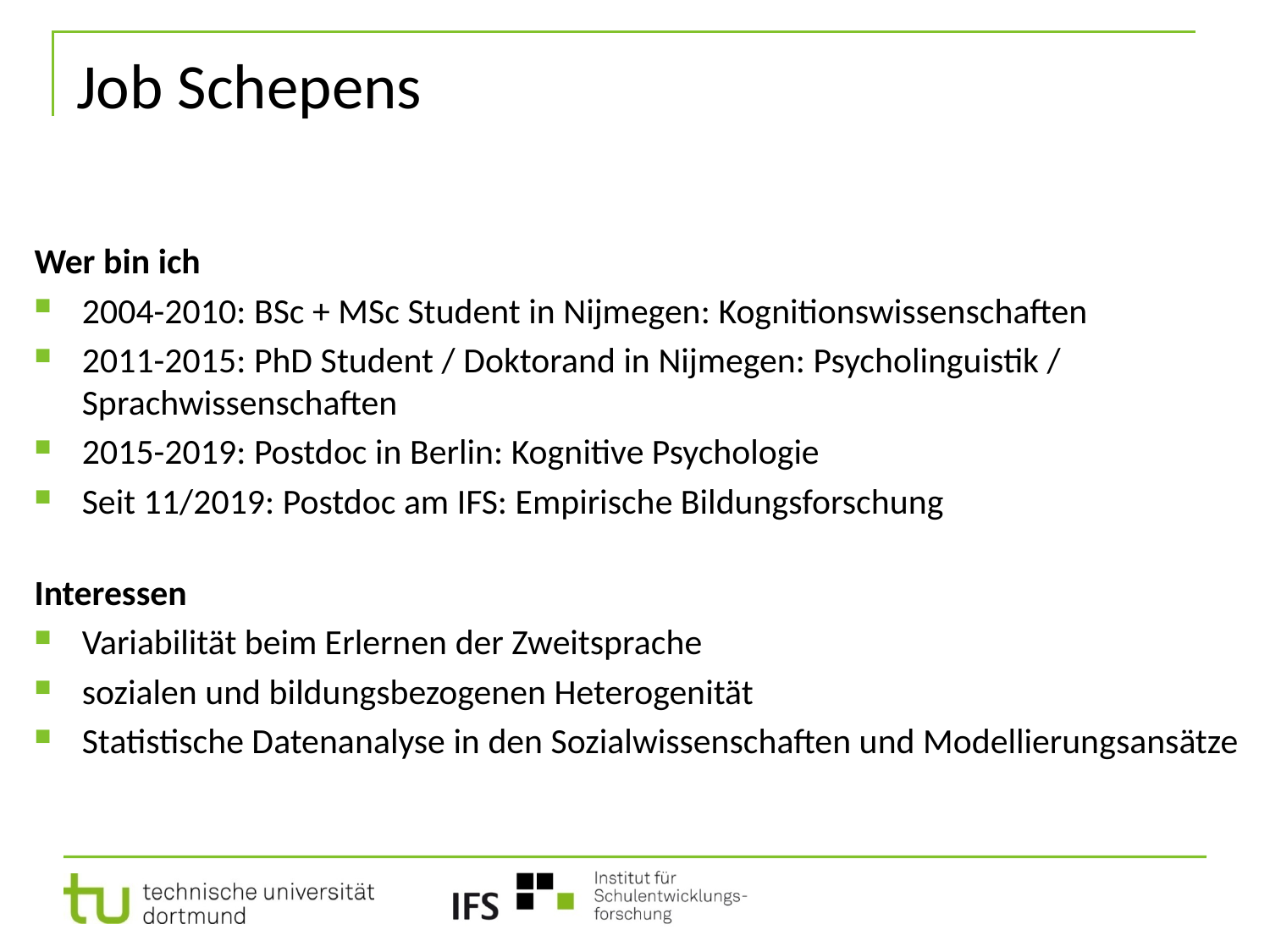

# Job Schepens
Wer bin ich
2004-2010: BSc + MSc Student in Nijmegen: Kognitionswissenschaften
2011-2015: PhD Student / Doktorand in Nijmegen: Psycholinguistik / Sprachwissenschaften
2015-2019: Postdoc in Berlin: Kognitive Psychologie
Seit 11/2019: Postdoc am IFS: Empirische Bildungsforschung
Interessen
Variabilität beim Erlernen der Zweitsprache
so­zi­a­len und bildungsbezogenen Heterogenität
Statistische Daten­ana­lyse in den Sozial­wissen­schaf­ten und Modellierungsansätze